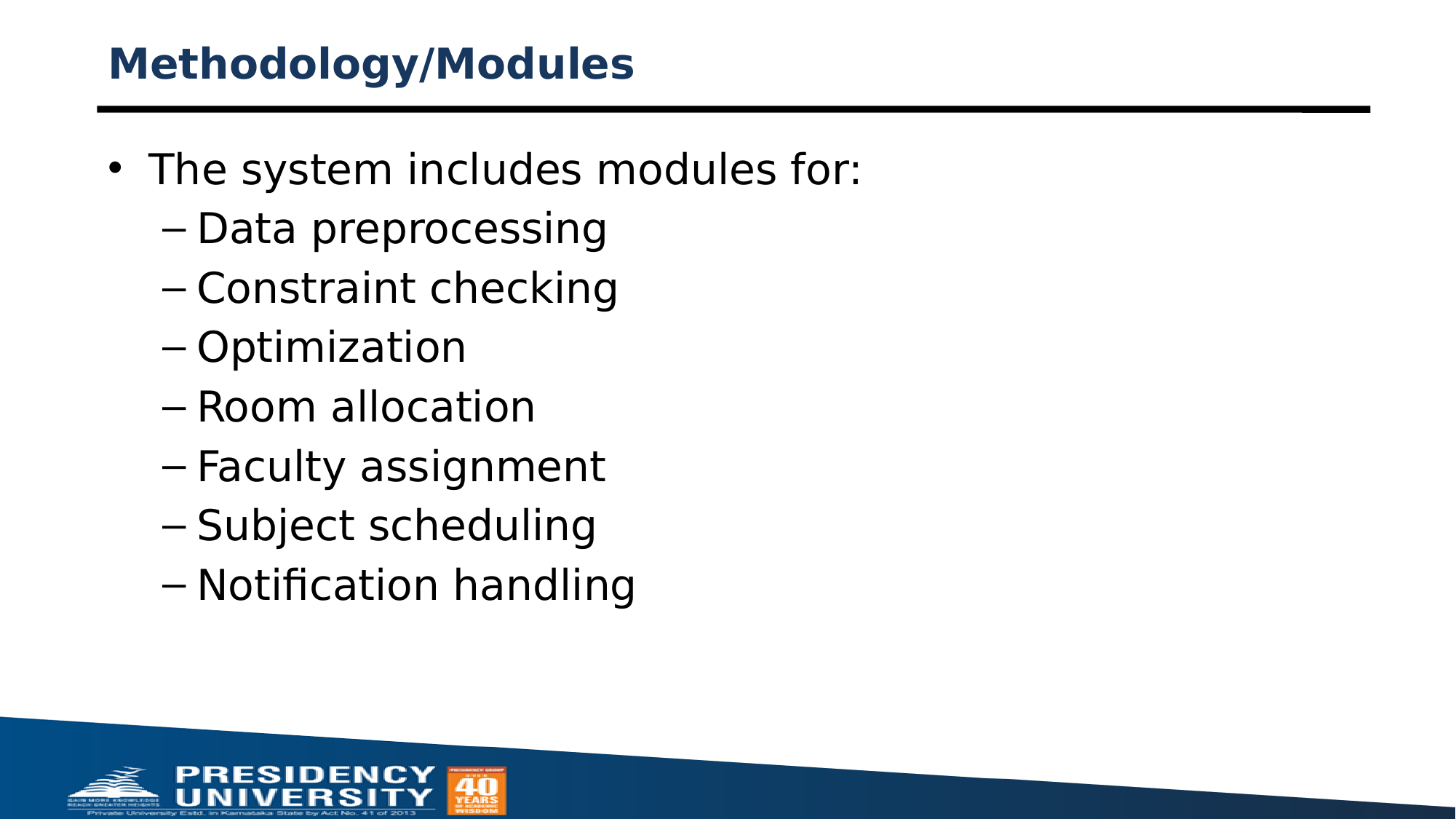

# Methodology/Modules
The system includes modules for:
Data preprocessing
Constraint checking
Optimization
Room allocation
Faculty assignment
Subject scheduling
Notification handling